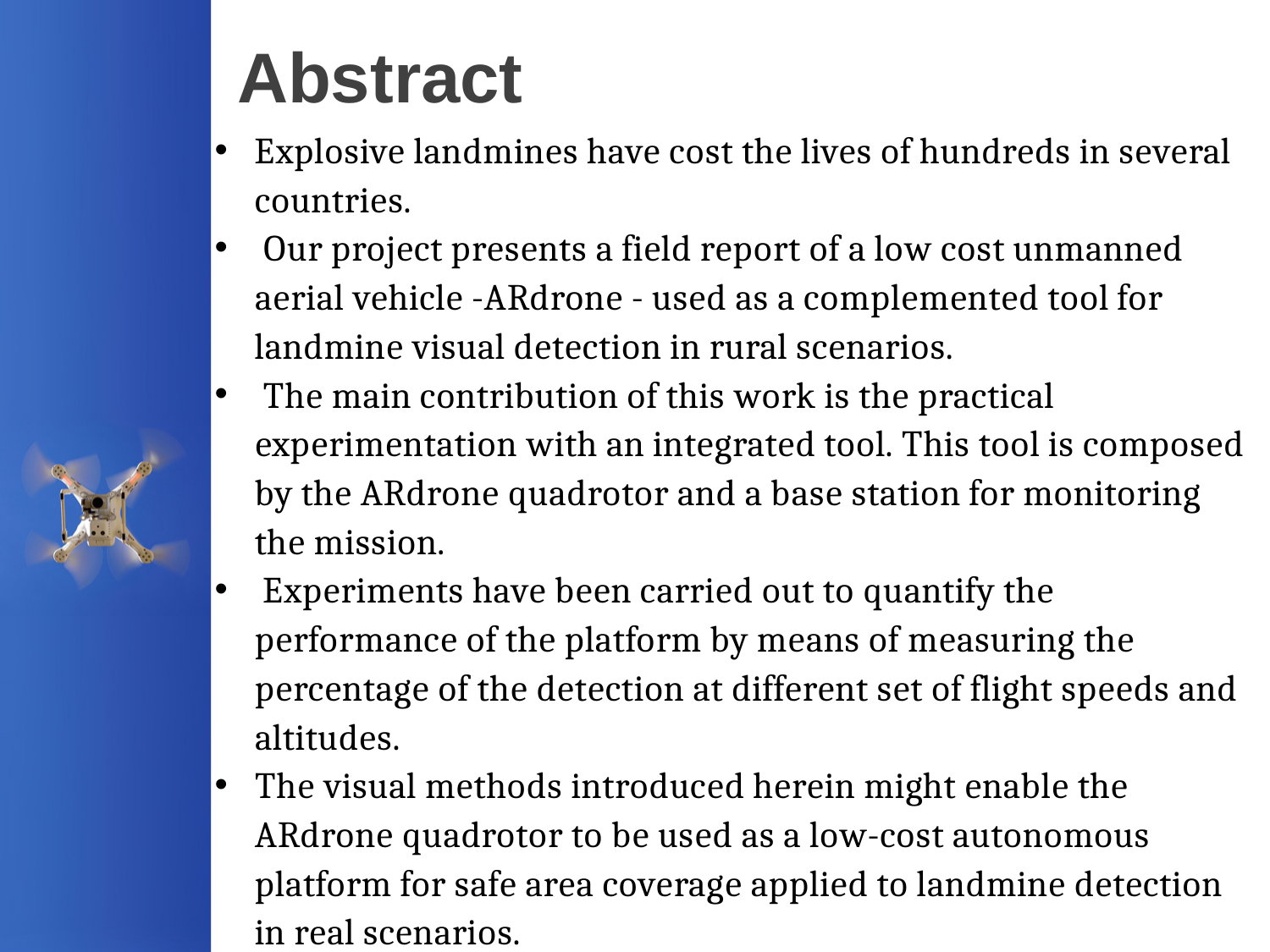

# Abstract
Explosive landmines have cost the lives of hundreds in several countries.
 Our project presents a field report of a low cost unmanned aerial vehicle -ARdrone - used as a complemented tool for landmine visual detection in rural scenarios.
 The main contribution of this work is the practical experimentation with an integrated tool. This tool is composed by the ARdrone quadrotor and a base station for monitoring the mission.
 Experiments have been carried out to quantify the performance of the platform by means of measuring the percentage of the detection at different set of flight speeds and altitudes.
The visual methods introduced herein might enable the ARdrone quadrotor to be used as a low-cost autonomous platform for safe area coverage applied to landmine detection in real scenarios.